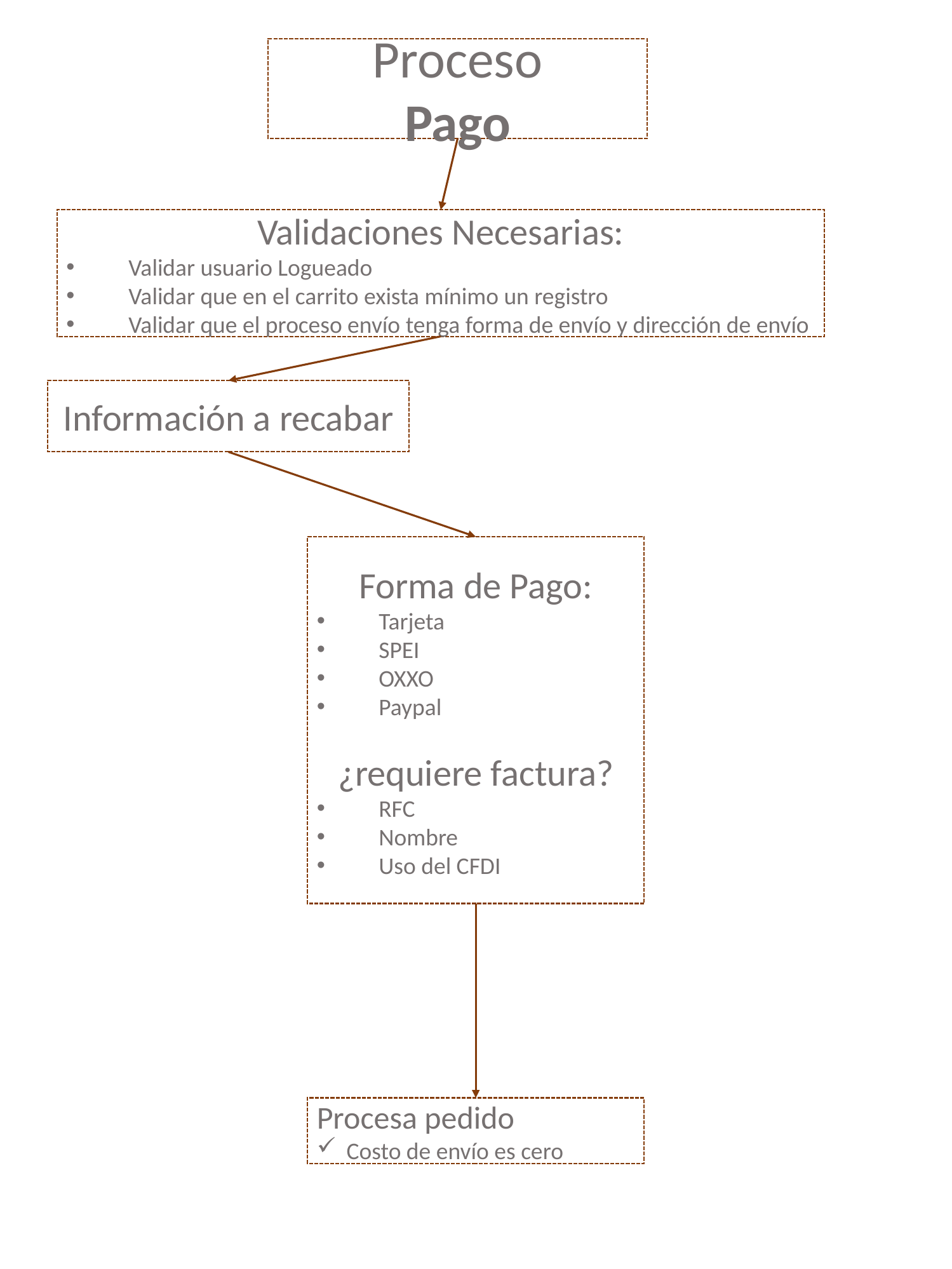

Proceso
Pago
Validaciones Necesarias:
Validar usuario Logueado
Validar que en el carrito exista mínimo un registro
Validar que el proceso envío tenga forma de envío y dirección de envío
Información a recabar
Forma de Pago:
Tarjeta
SPEI
OXXO
Paypal

¿requiere factura?
RFC
Nombre
Uso del CFDI
Procesa pedido
Costo de envío es cero